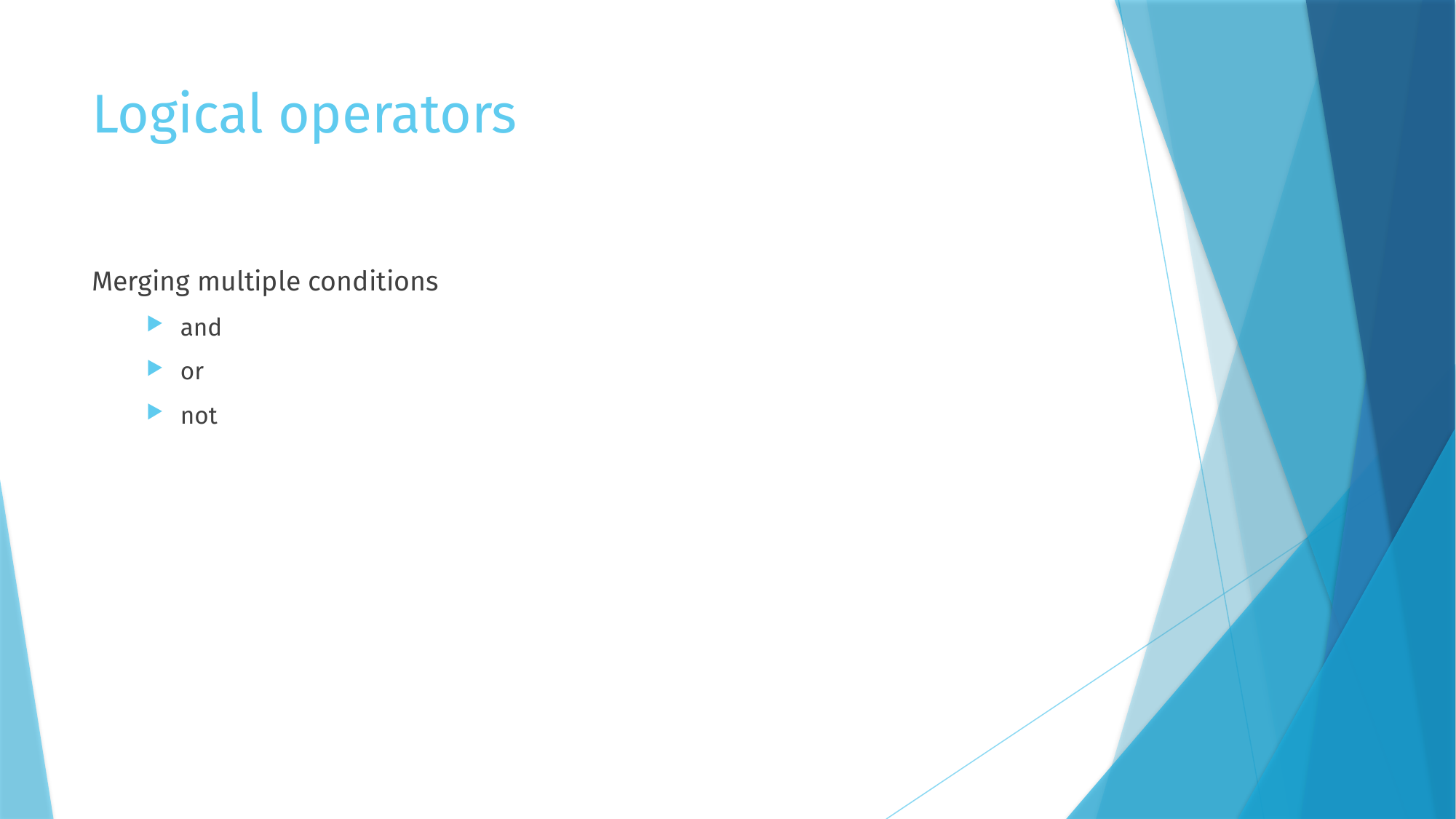

# Logical operators
Merging multiple conditions
and
or
not